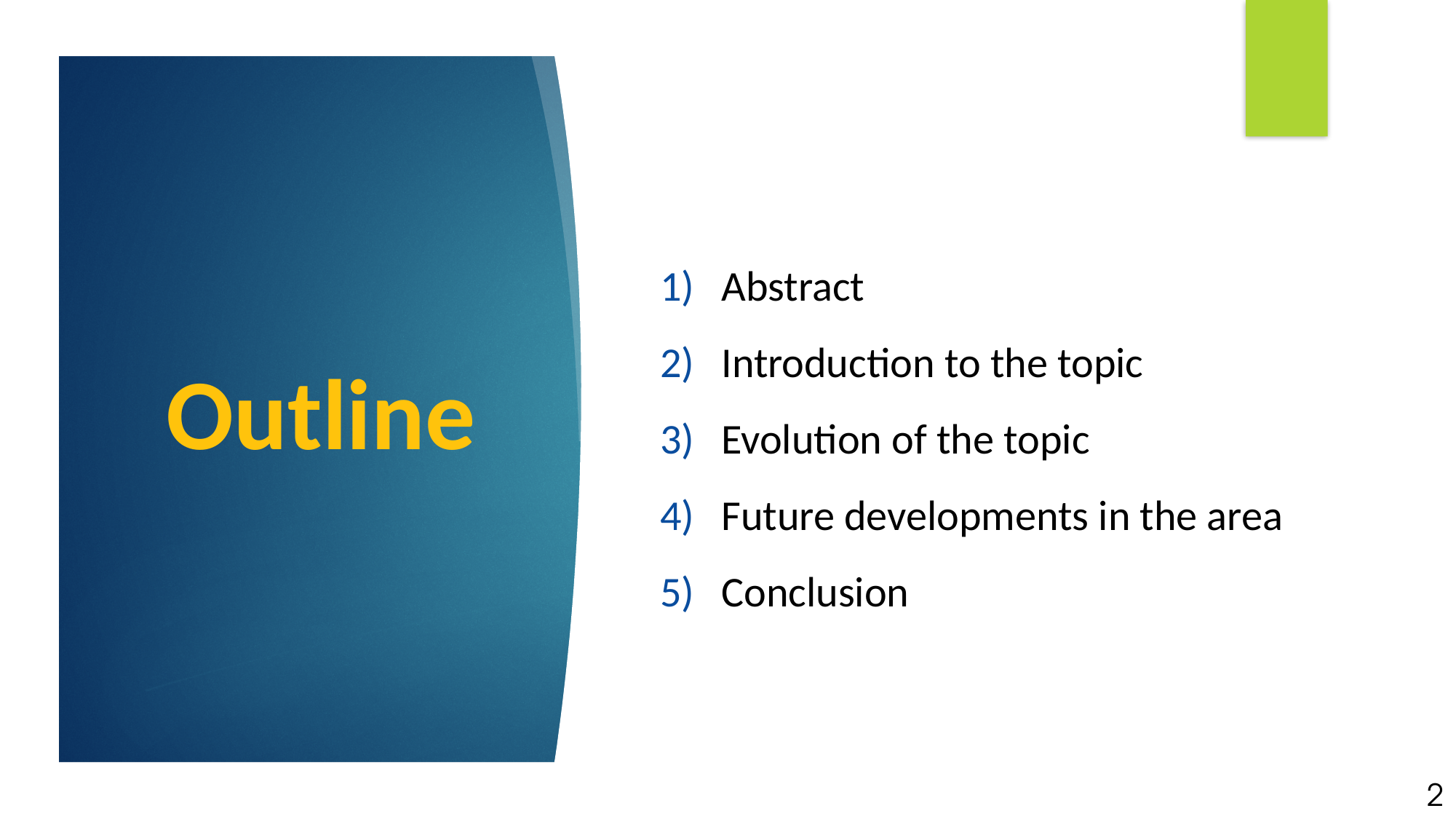

Abstract
Introduction to the topic
Evolution of the topic
Future developments in the area
Conclusion
# Outline
2